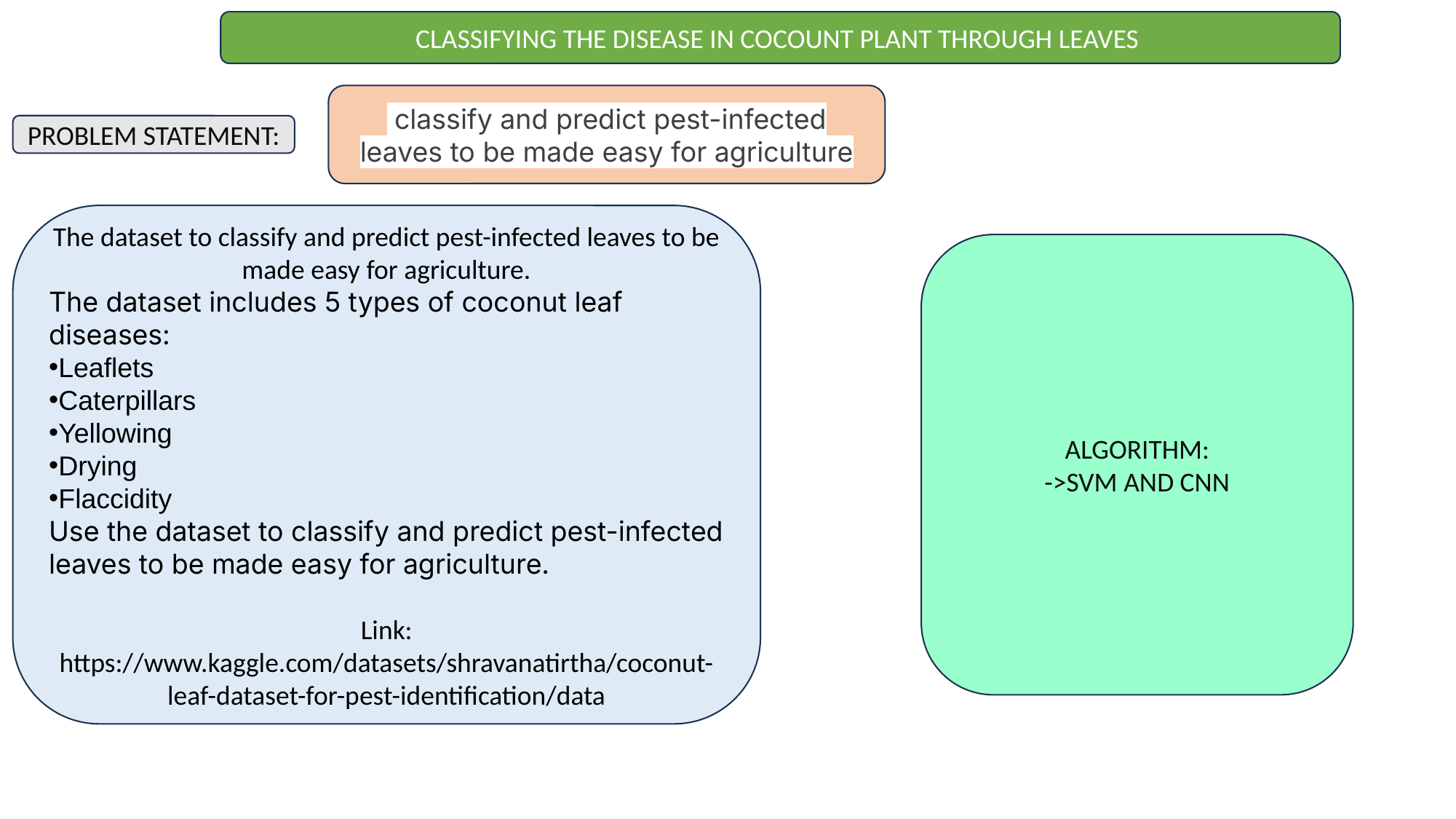

CLASSIFYING THE DISEASE IN COCOUNT PLANT THROUGH LEAVES
 classify and predict pest-infected leaves to be made easy for agriculture
PROBLEM STATEMENT:
The dataset to classify and predict pest-infected leaves to be made easy for agriculture.
The dataset includes 5 types of coconut leaf diseases:
Leaflets
Caterpillars
Yellowing
Drying
Flaccidity
Use the dataset to classify and predict pest-infected leaves to be made easy for agriculture.

Link: https://www.kaggle.com/datasets/shravanatirtha/coconut-leaf-dataset-for-pest-identification/data
ALGORITHM:
->SVM AND CNN